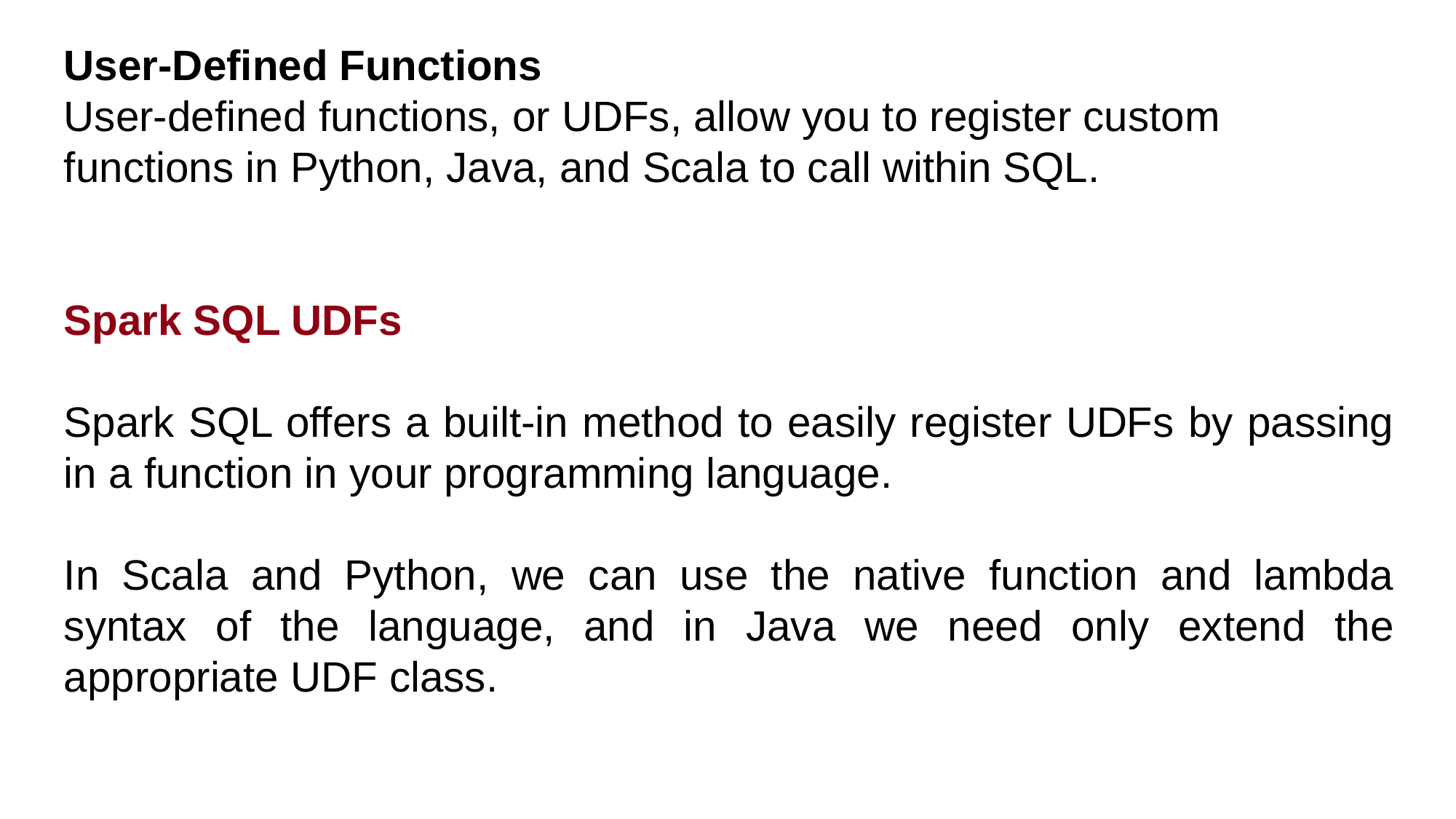

User-Defined Functions
User-defined functions, or UDFs, allow you to register custom functions in Python, Java, and Scala to call within SQL.

Spark SQL UDFs

Spark SQL offers a built-in method to easily register UDFs by passing in a function in your programming language.

In Scala and Python, we can use the native function and lambda syntax of the language, and in Java we need only extend the appropriate UDF class.